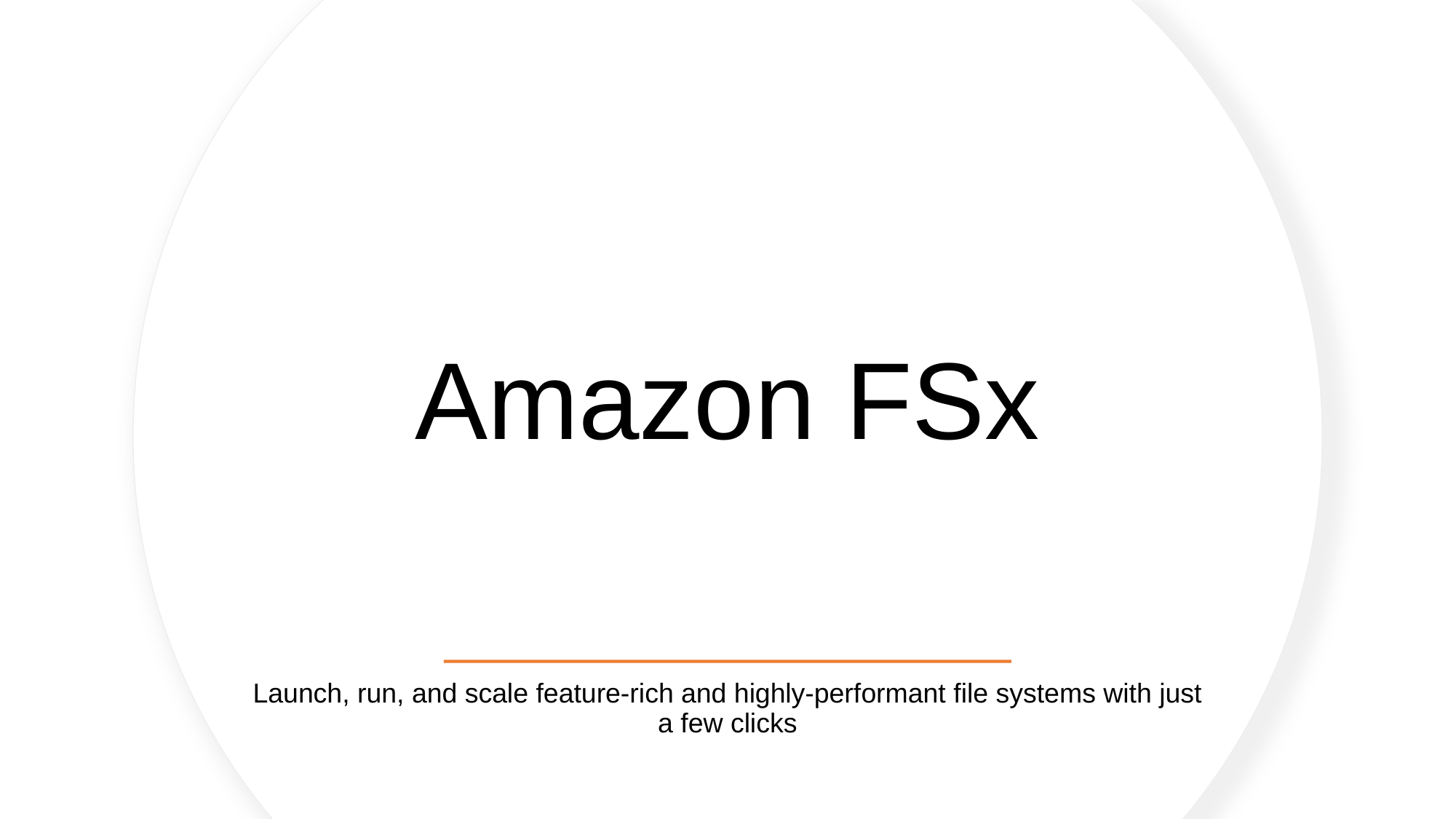

# Amazon FSx

Launch, run, and scale feature-rich and highly-performant file systems with just a few clicks